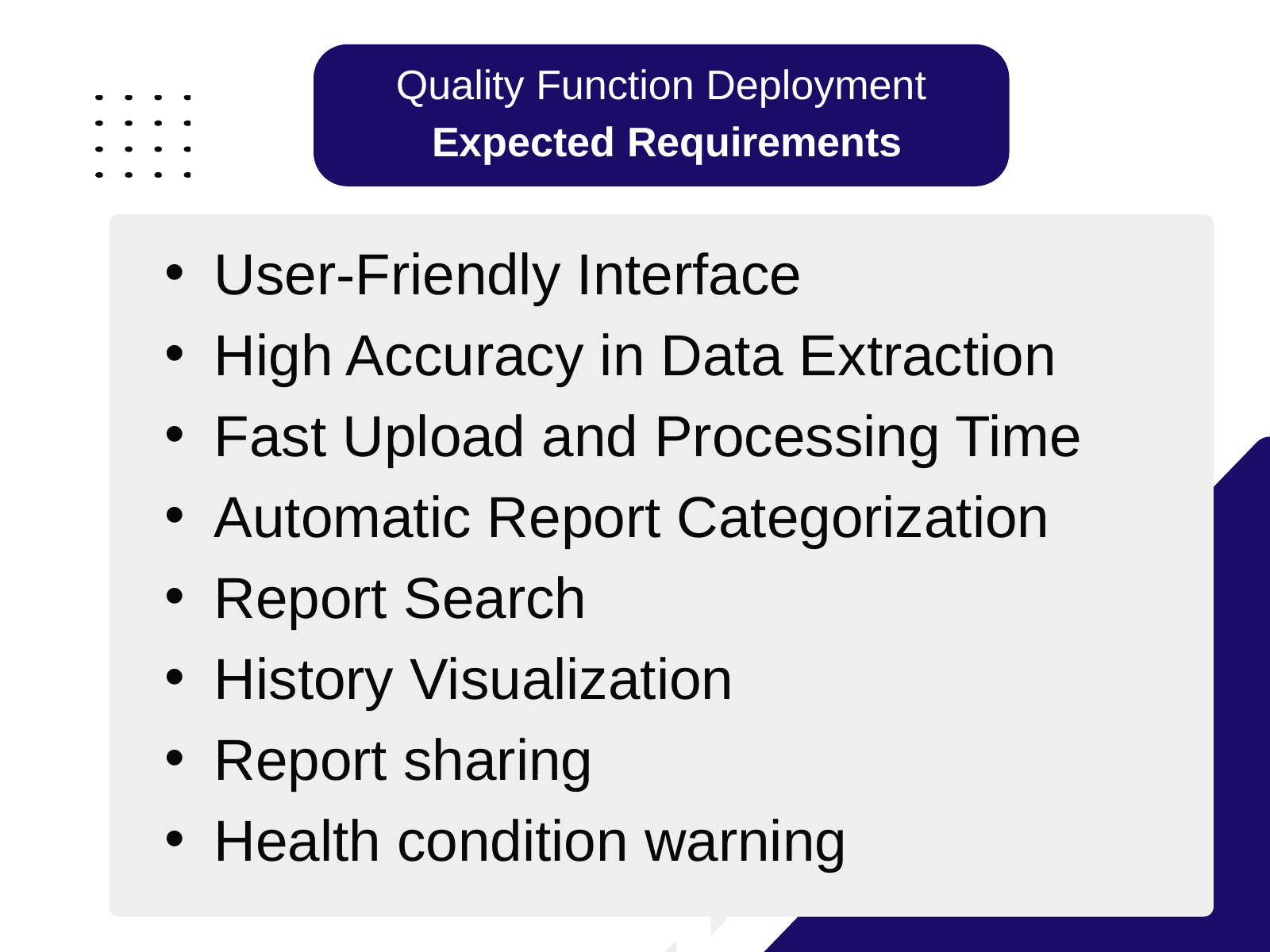

Quality Function Deployment
 Expected Requirements

User-Friendly Interface
High Accuracy in Data Extraction
Fast Upload and Processing Time
Automatic Report Categorization
Report Search
History Visualization
Report sharing
Health condition warning